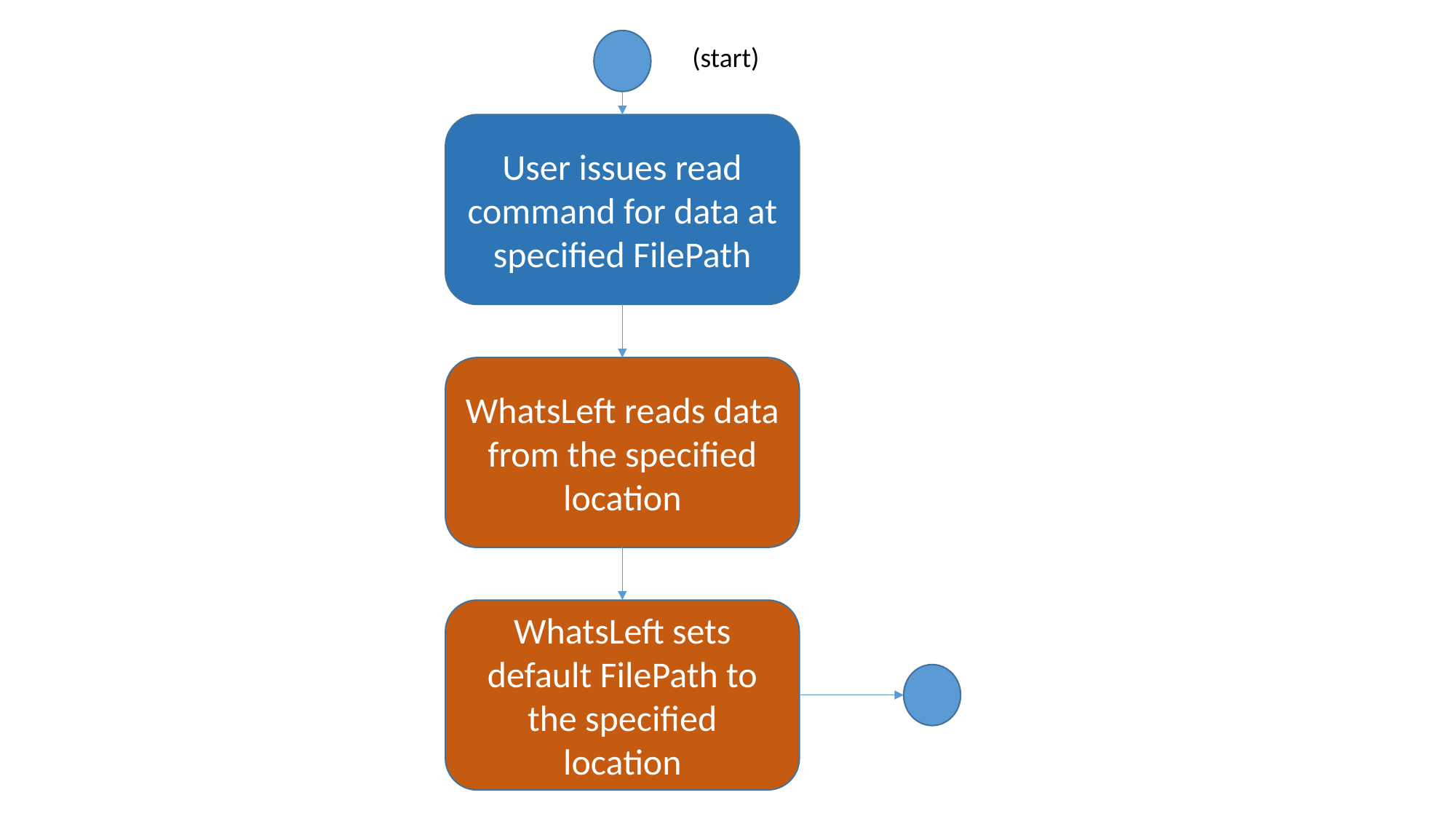

(start)
User issues read command for data at specified FilePath
WhatsLeft reads data from the specified location
WhatsLeft sets default FilePath to the specified location